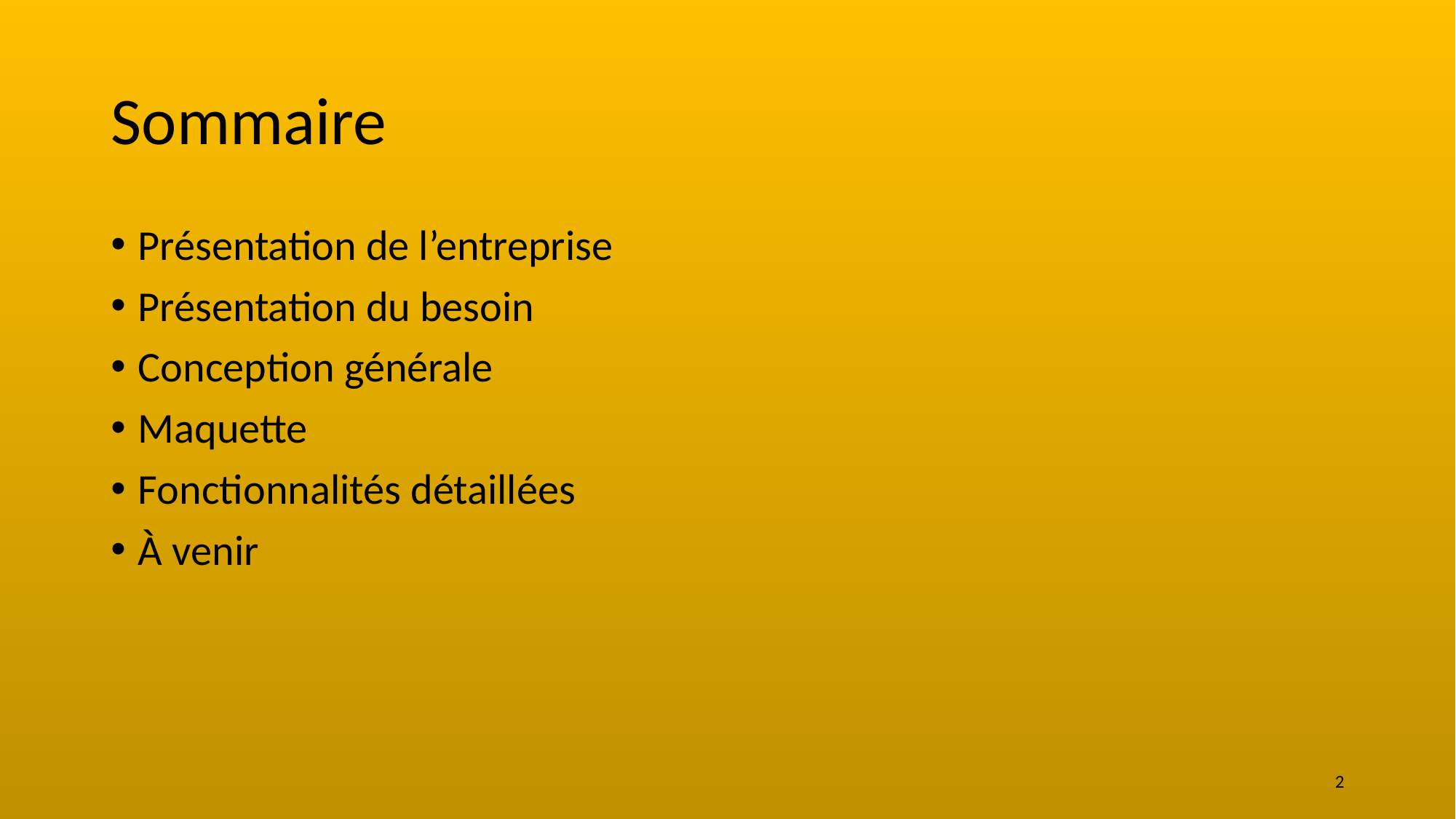

# Sommaire
Présentation de l’entreprise
Présentation du besoin
Conception générale
Maquette
Fonctionnalités détaillées
À venir

2